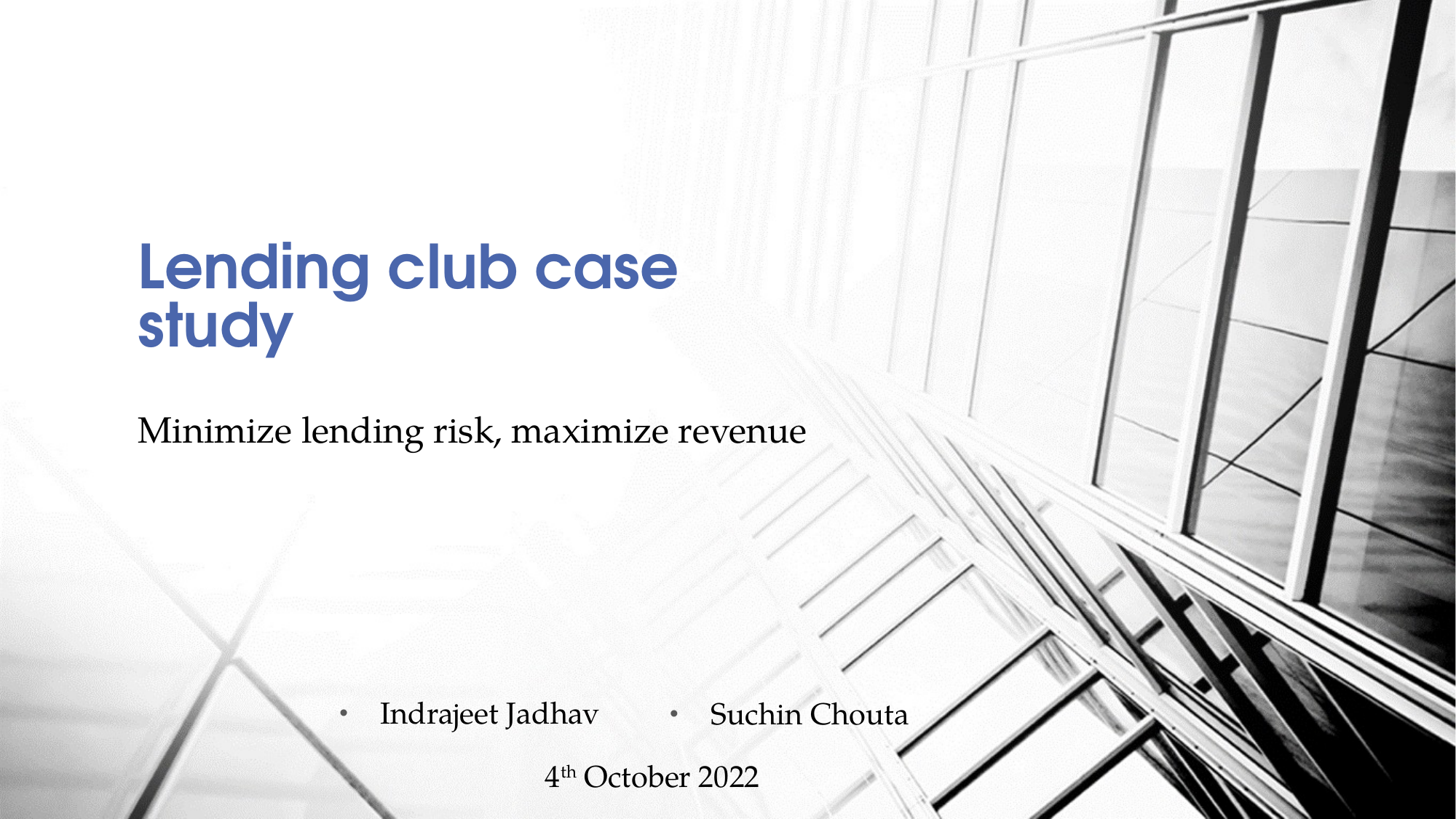

# Lending club case study
Minimize lending risk, maximize revenue

Indrajeet Jadhav
Suchin Chouta
4th October 2022